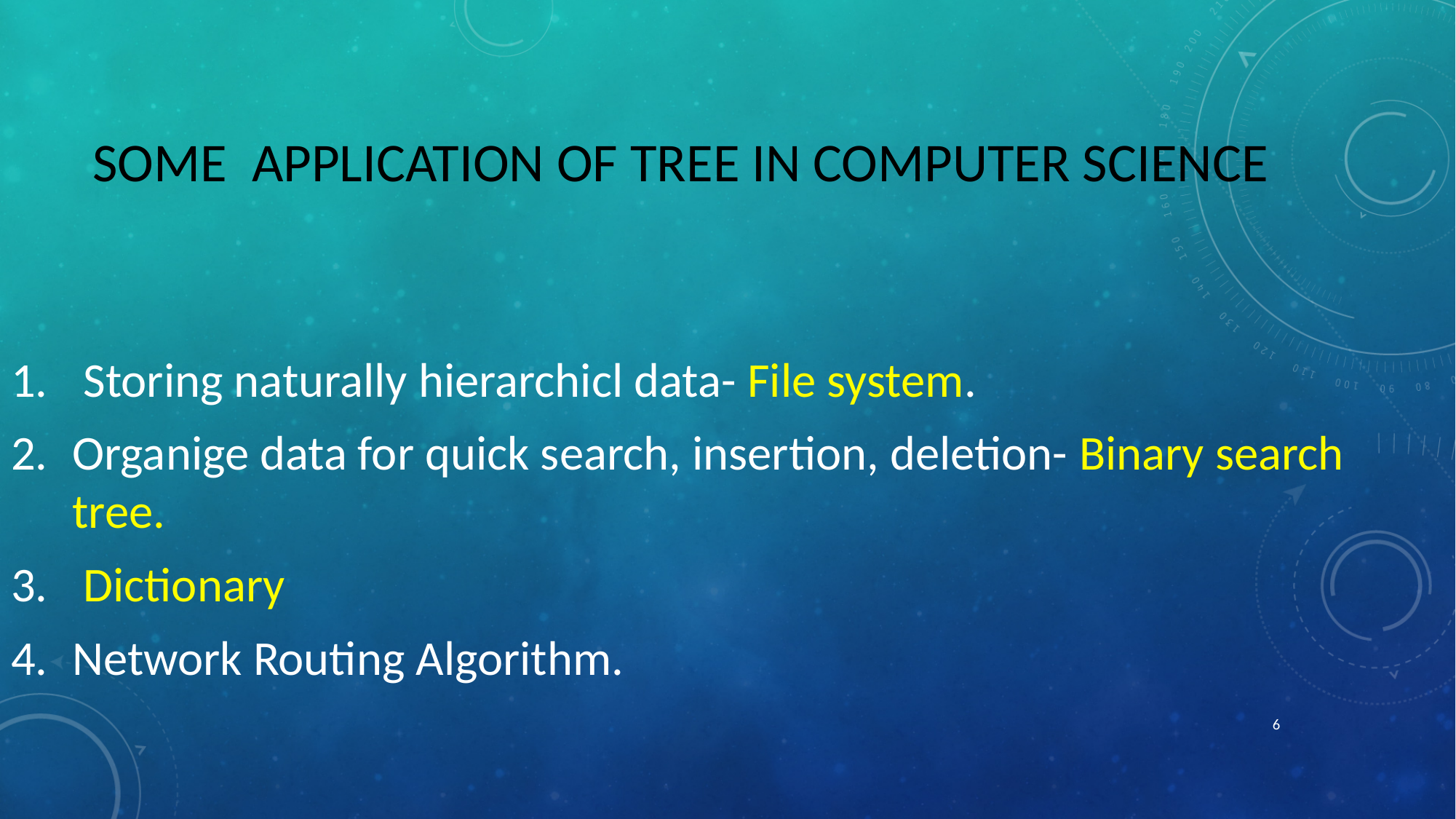

# Some  Application of Tree in Computer Science
 Storing naturally hierarchicl data- File system.
Organige data for quick search, insertion, deletion- Binary search tree.
 Dictionary
Network Routing Algorithm.
6